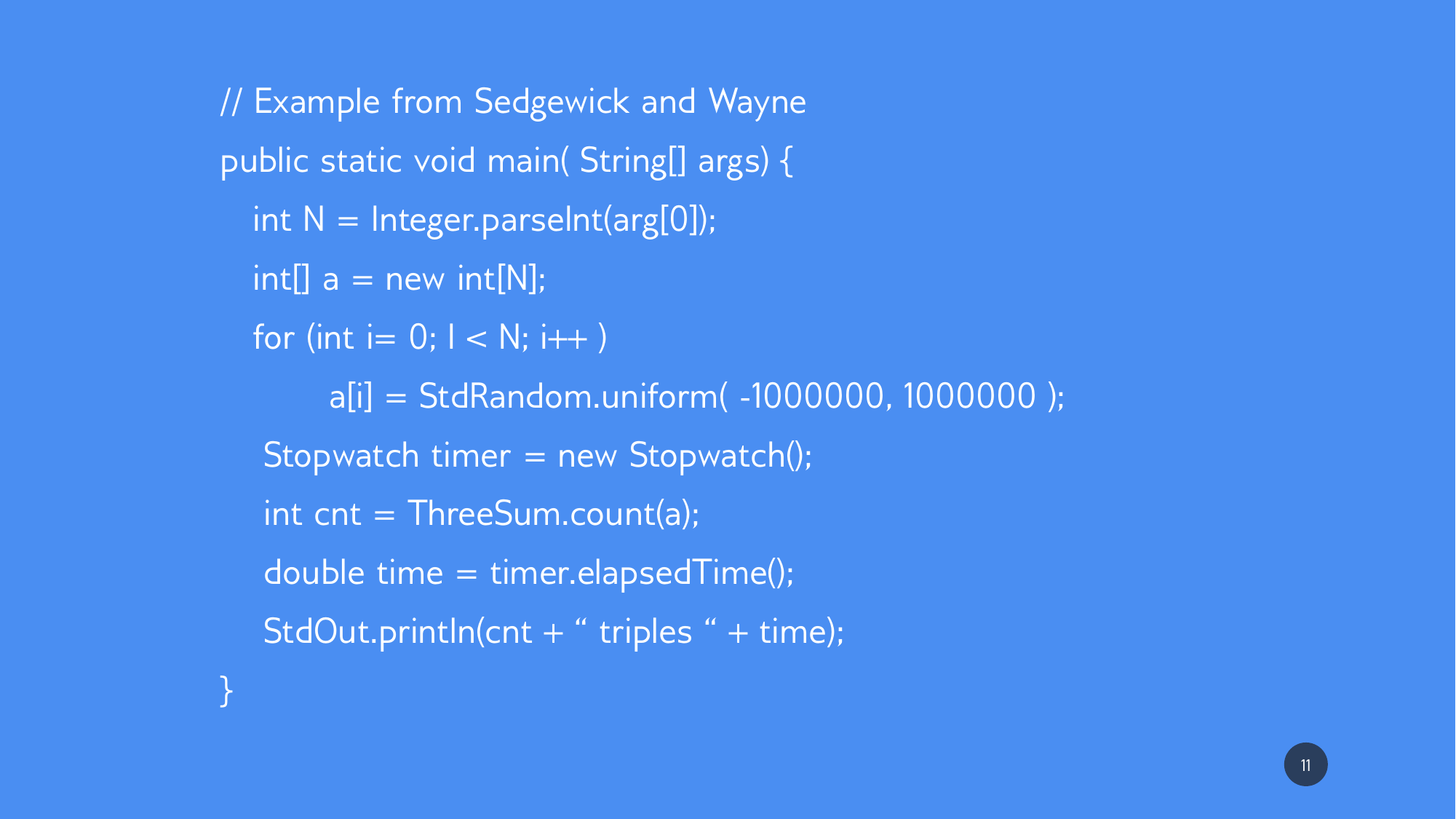

// Example from Sedgewick and Wayne
public static void main( String[] args) {
   int N = Integer.parseInt(arg[0]);
   int[] a = new int[N];
   for (int i= 0; I < N; i++ )
	a[i] = StdRandom.uniform( -1000000, 1000000 );
    Stopwatch timer = new Stopwatch();
    int cnt = ThreeSum.count(a);
    double time = timer.elapsedTime();
    StdOut.println(cnt + “ triples “ + time);
}

11